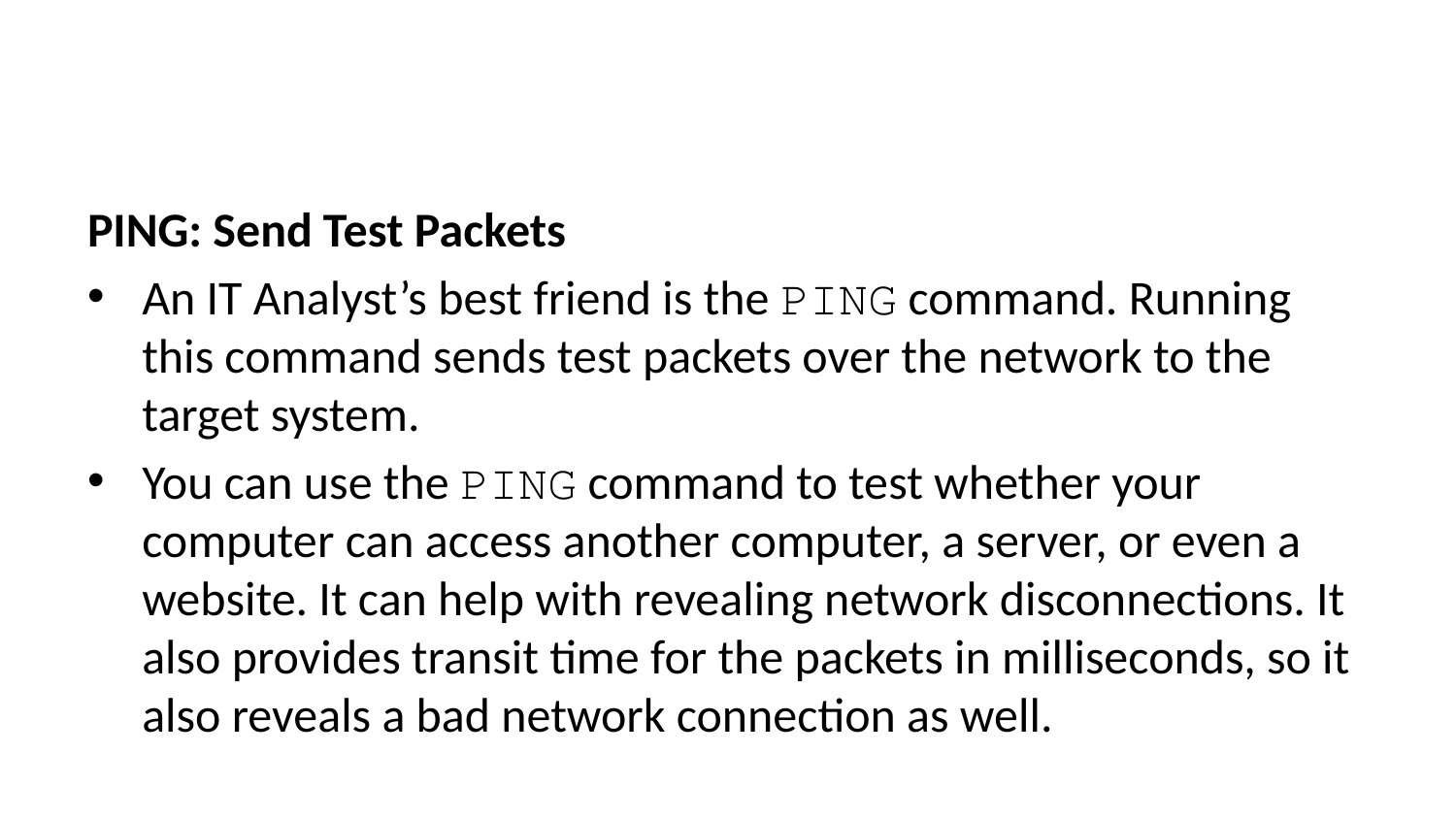

PING: Send Test Packets
An IT Analyst’s best friend is the PING command. Running this command sends test packets over the network to the target system.
You can use the PING command to test whether your computer can access another computer, a server, or even a website. It can help with revealing network disconnections. It also provides transit time for the packets in milliseconds, so it also reveals a bad network connection as well.